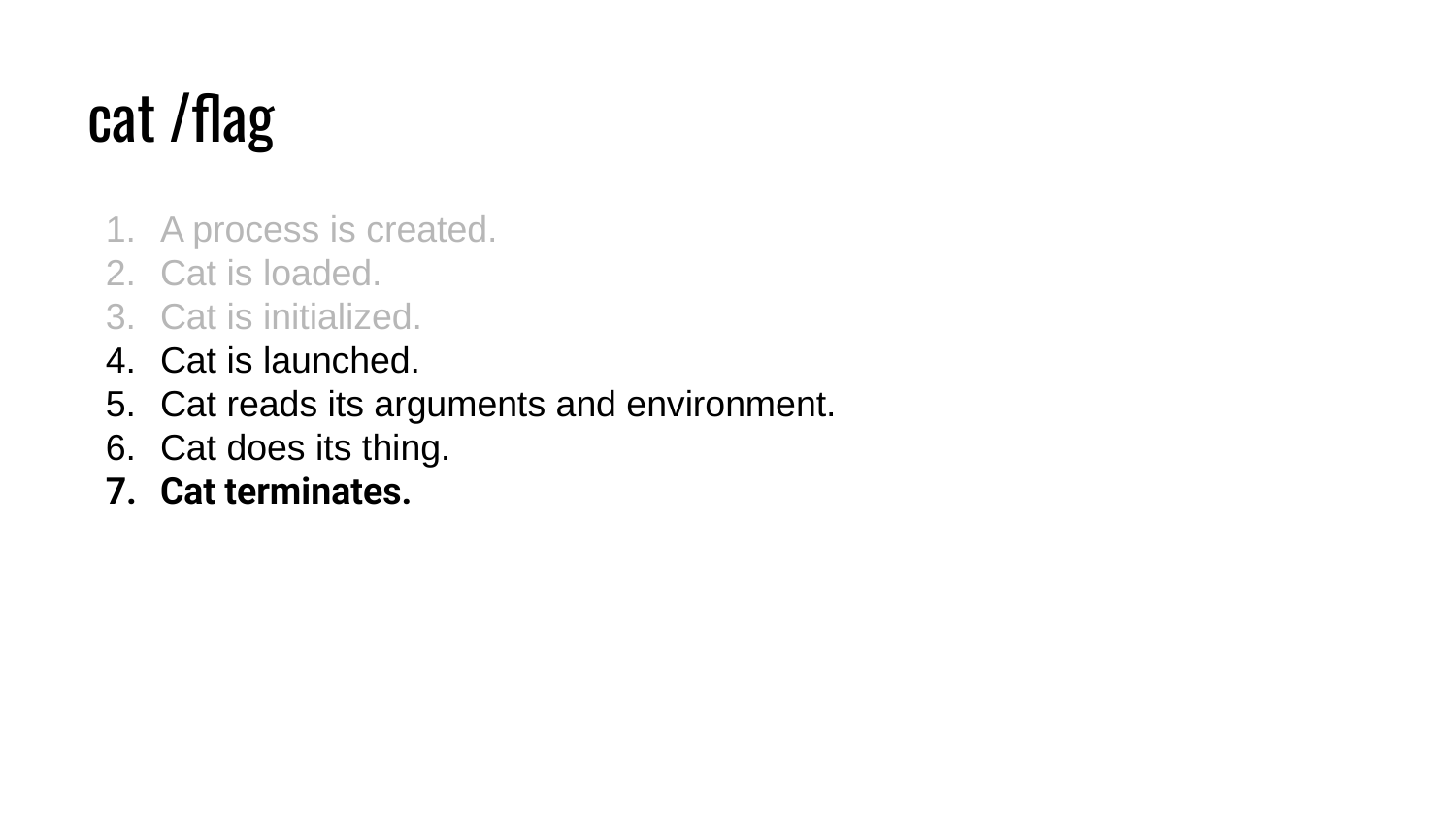

# cat /flag
A process is created.
Cat is loaded.
Cat is initialized.
Cat is launched.
Cat reads its arguments and environment.
Cat does its thing.
Cat terminates.